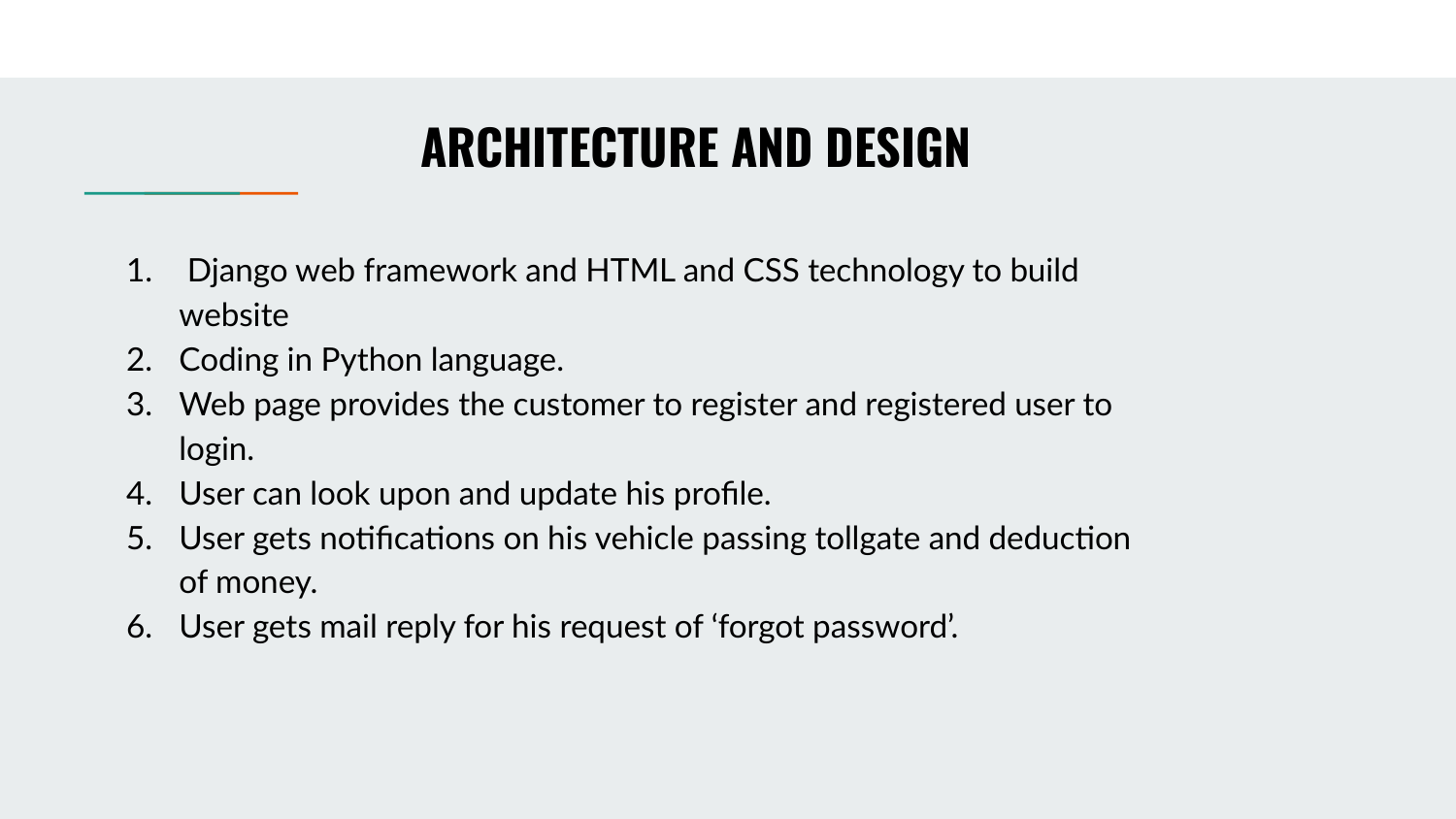

ARCHITECTURE AND DESIGN
 Django web framework and HTML and CSS technology to build website
Coding in Python language.
Web page provides the customer to register and registered user to login.
User can look upon and update his profile.
User gets notifications on his vehicle passing tollgate and deduction of money.
User gets mail reply for his request of ‘forgot password’.